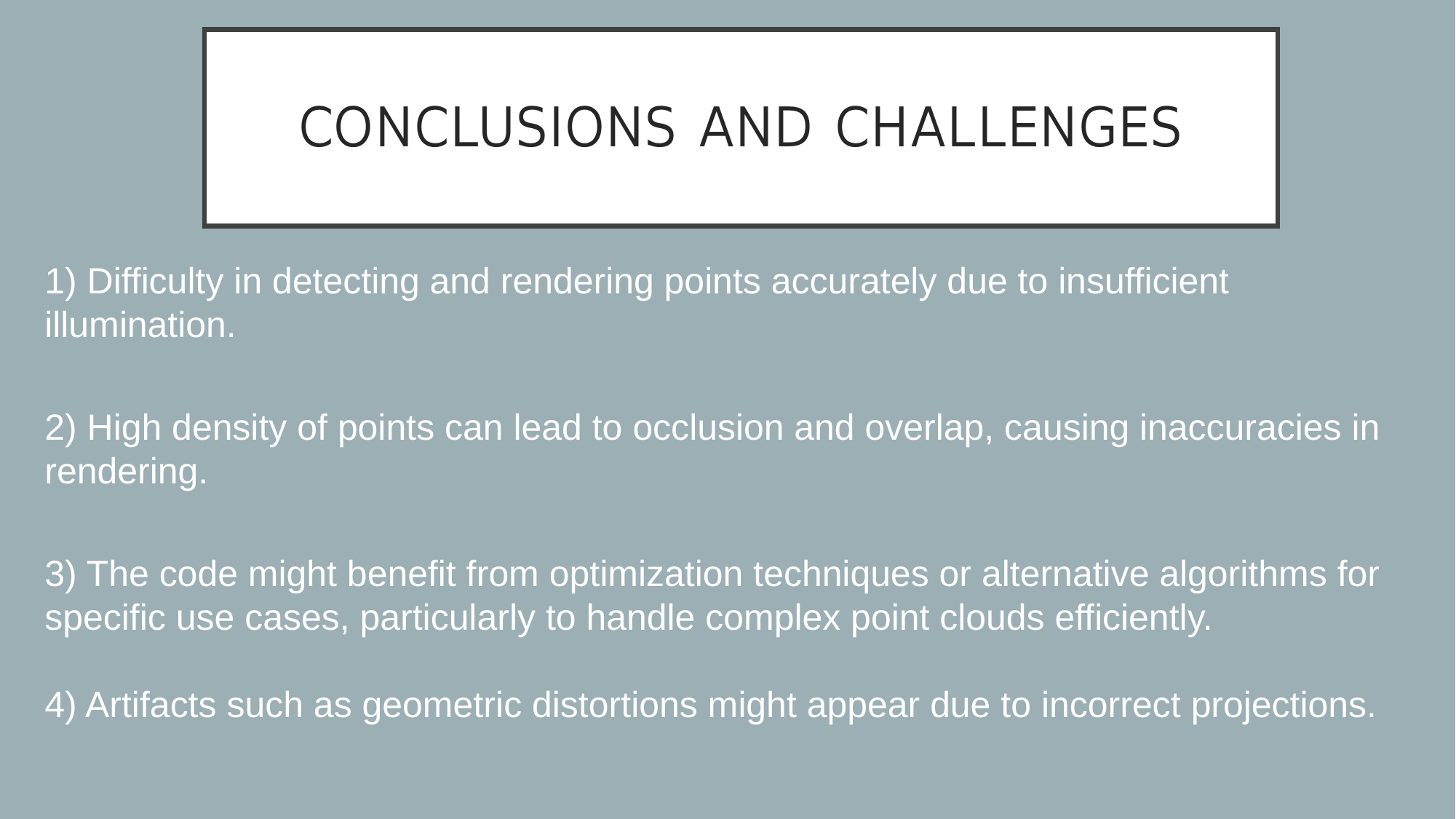

# Conclusions and Challenges
1) Difficulty in detecting and rendering points accurately due to insufficient illumination.
2) High density of points can lead to occlusion and overlap, causing inaccuracies in rendering.
3) The code might benefit from optimization techniques or alternative algorithms for specific use cases, particularly to handle complex point clouds efficiently.
4) Artifacts such as geometric distortions might appear due to incorrect projections.